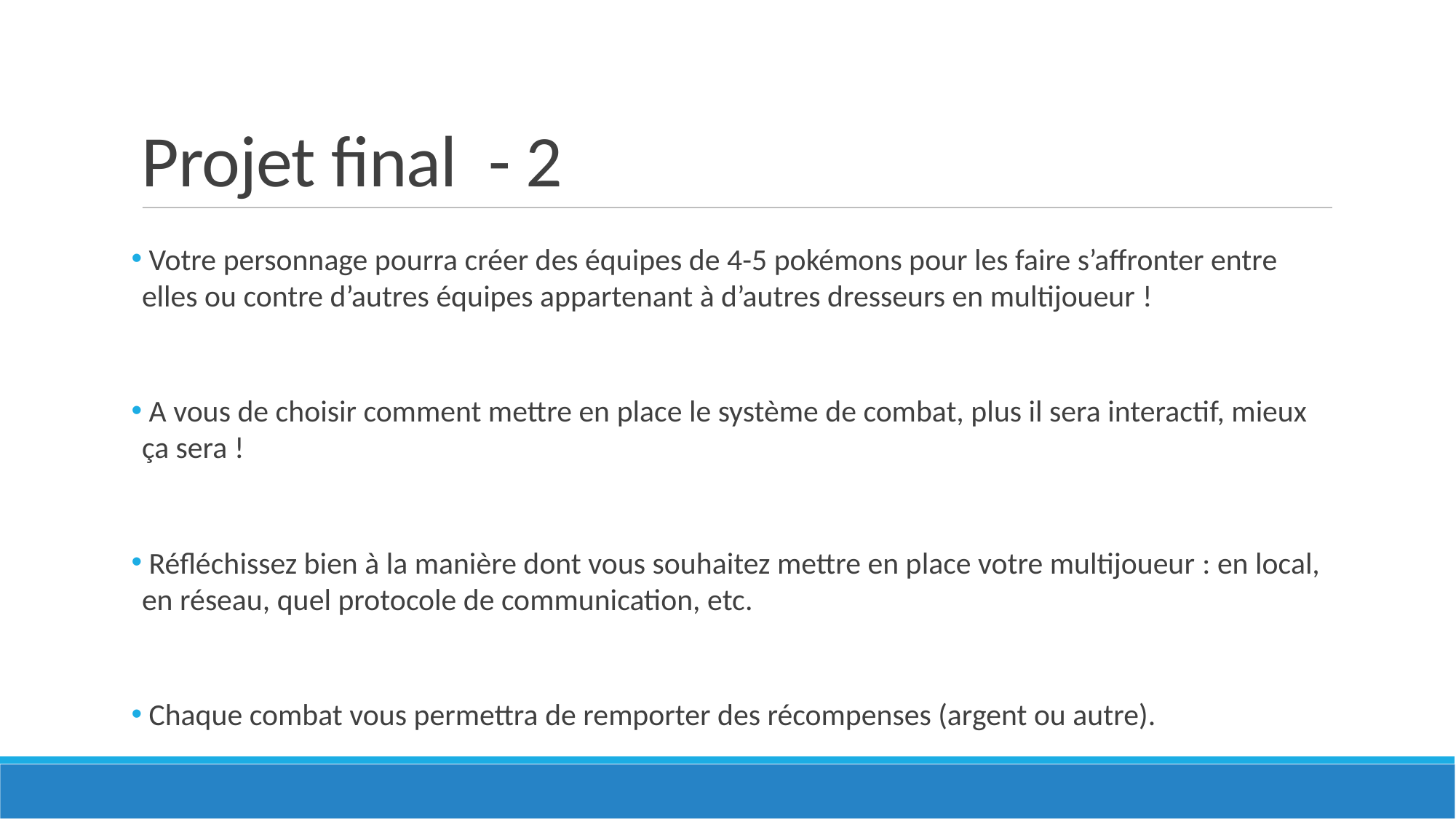

Projet final  - 2

 Votre personnage pourra créer des équipes de 4-5 pokémons pour les faire s’affronter entre elles ou contre d’autres équipes appartenant à d’autres dresseurs en multijoueur !

 A vous de choisir comment mettre en place le système de combat, plus il sera interactif, mieux ça sera !

 Réfléchissez bien à la manière dont vous souhaitez mettre en place votre multijoueur : en local, en réseau, quel protocole de communication, etc.

 Chaque combat vous permettra de remporter des récompenses (argent ou autre).